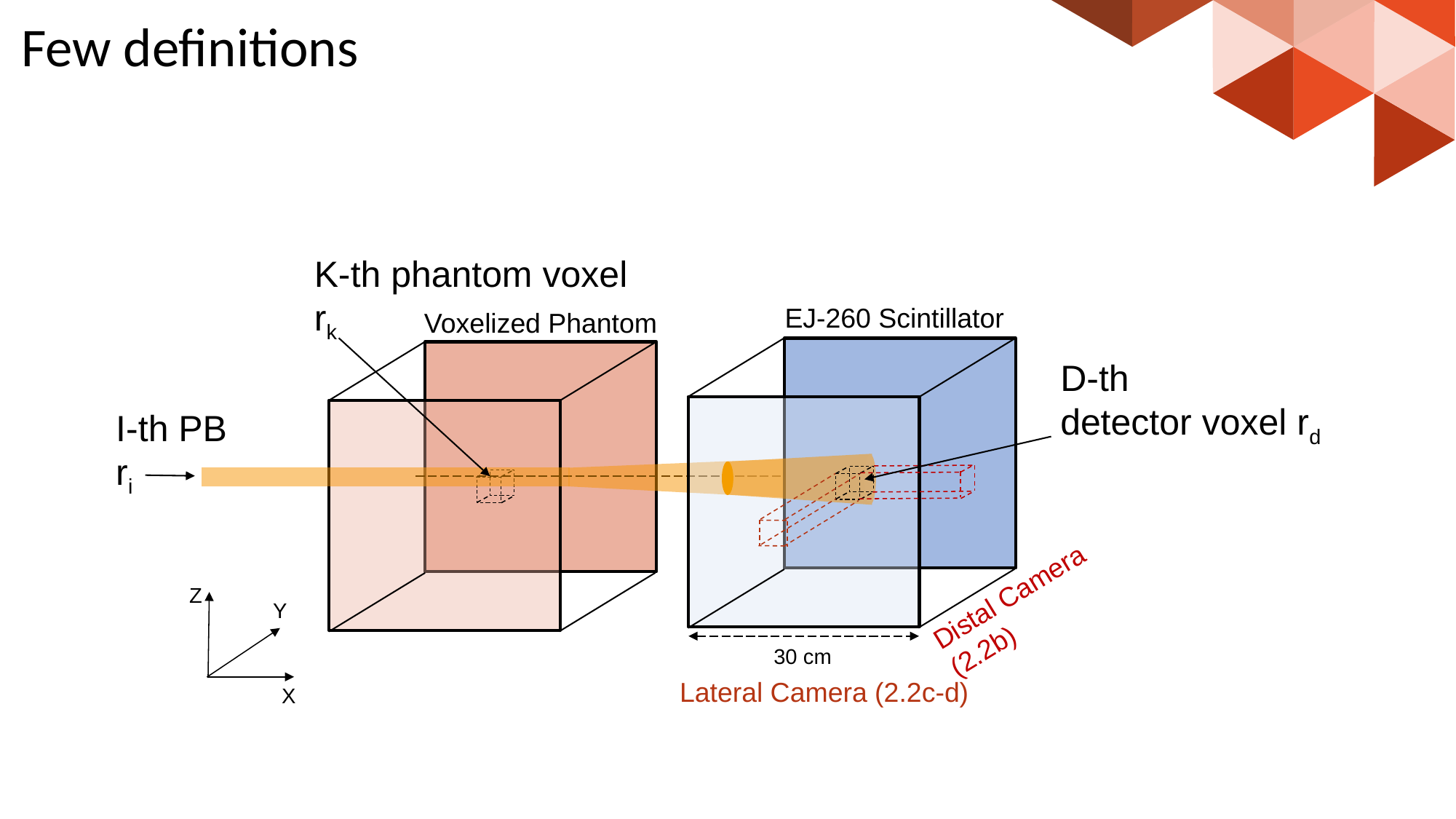

# Few definitions
K-th phantom voxel
rk
EJ-260 Scintillator
Voxelized Phantom

D-th
detector voxel rd

I-th PB
ri

Distal Camera
(2.2b)
Z
Y
X
30 cm
Lateral Camera (2.2c-d)